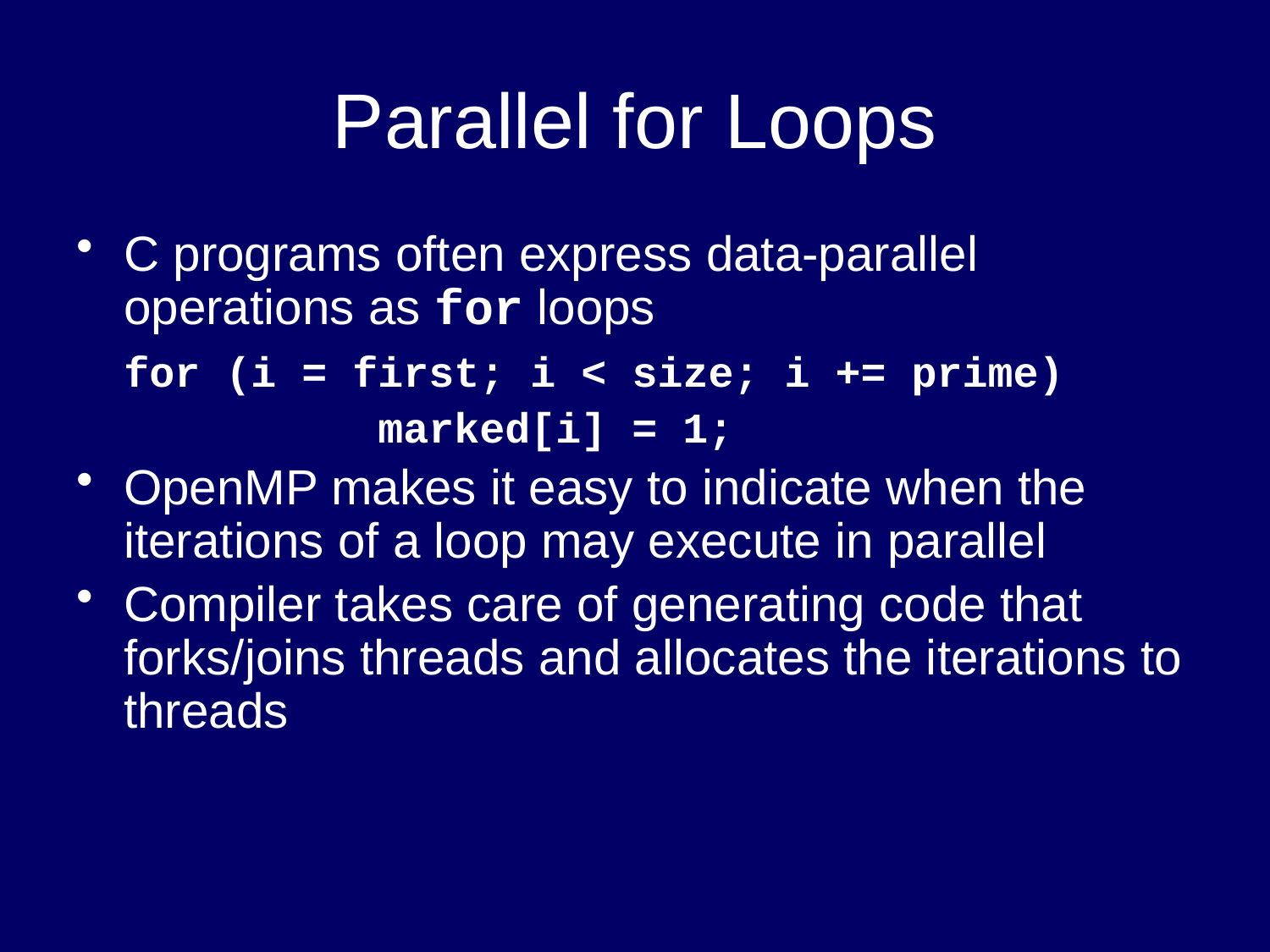

# Parallel for Loops
C programs often express data-parallel operations as for loops
	for (i = first; i < size; i += prime)
   		marked[i] = 1;
OpenMP makes it easy to indicate when the iterations of a loop may execute in parallel
Compiler takes care of generating code that forks/joins threads and allocates the iterations to threads